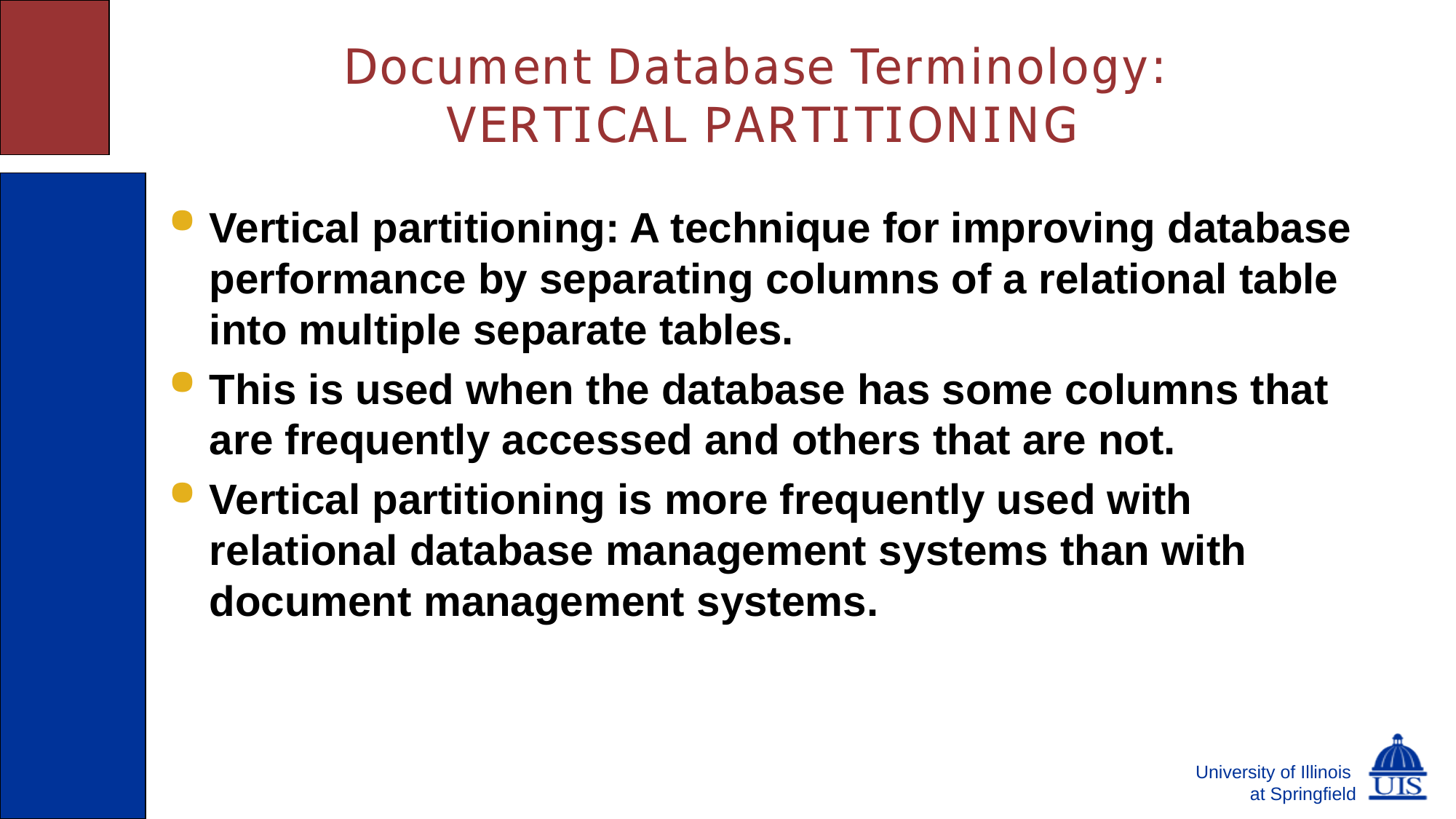

# Document Database Terminology: VERTICAL PARTITIONING
Vertical partitioning: A technique for improving database performance by separating columns of a relational table into multiple separate tables.
This is used when the database has some columns that are frequently accessed and others that are not.
Vertical partitioning is more frequently used with relational database management systems than with document management systems.